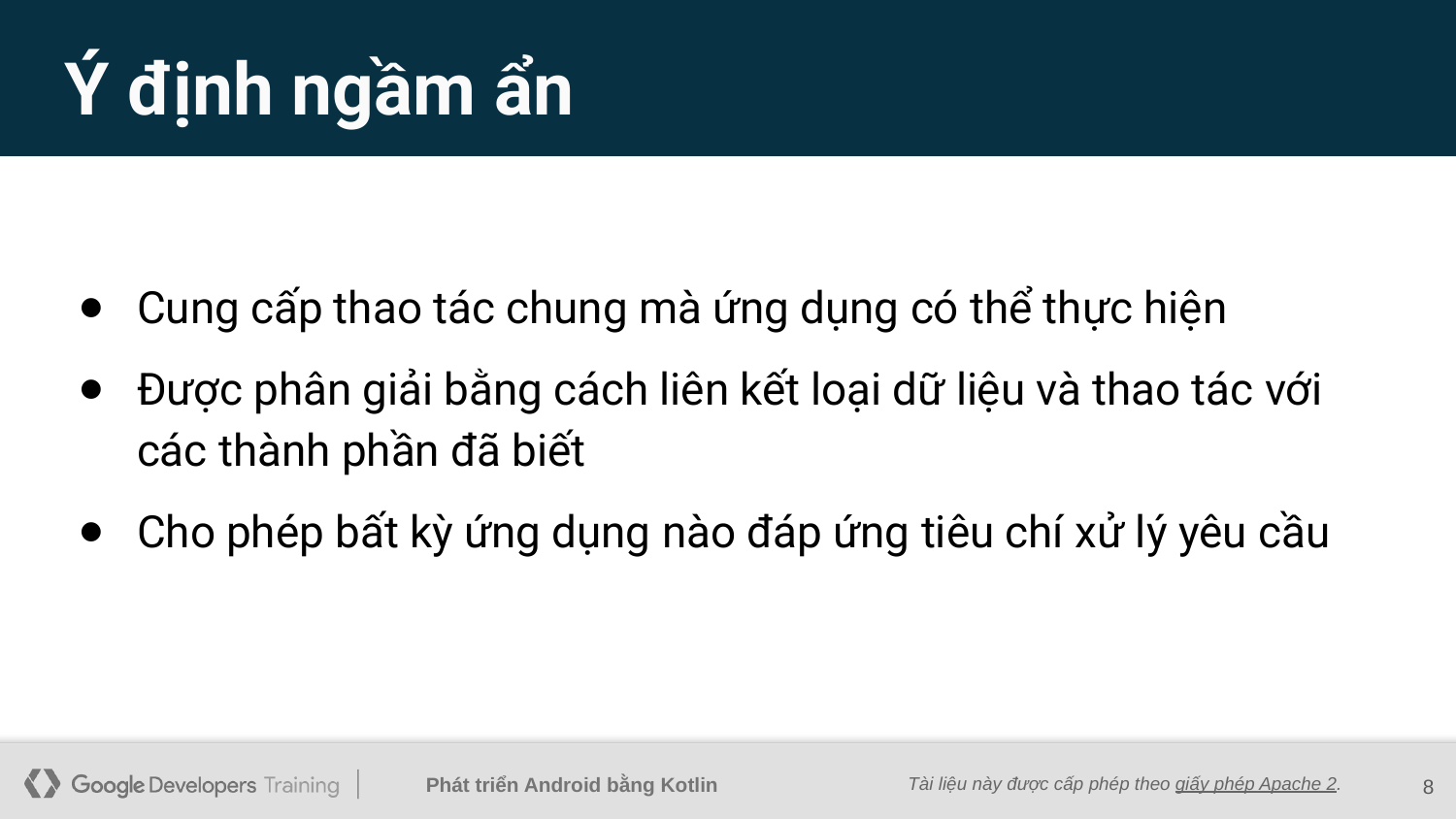

# Ý định ngầm ẩn
Cung cấp thao tác chung mà ứng dụng có thể thực hiện
Được phân giải bằng cách liên kết loại dữ liệu và thao tác với các thành phần đã biết
Cho phép bất kỳ ứng dụng nào đáp ứng tiêu chí xử lý yêu cầu
8